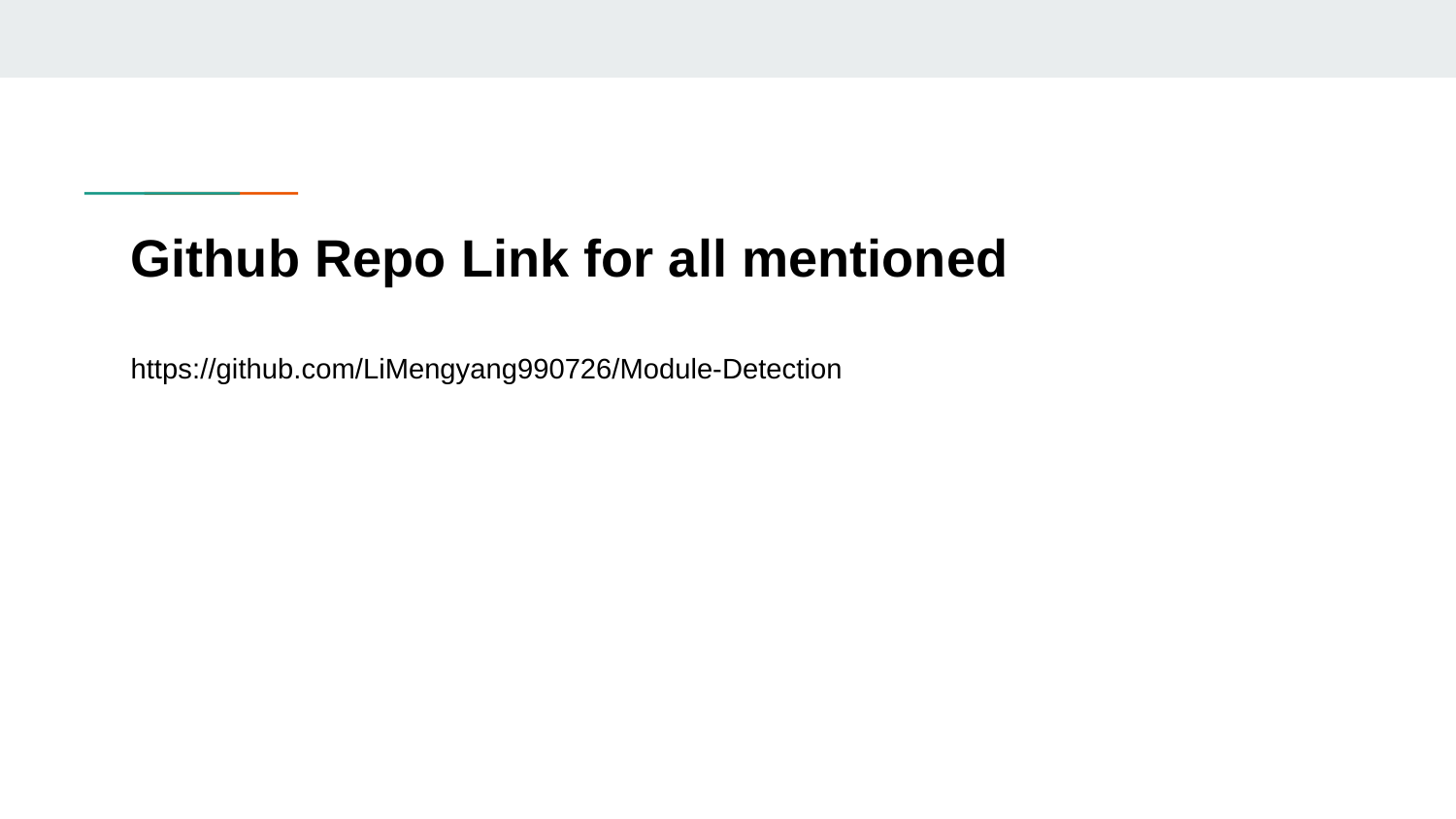

# Github Repo Link for all mentioned
https://github.com/LiMengyang990726/Module-Detection